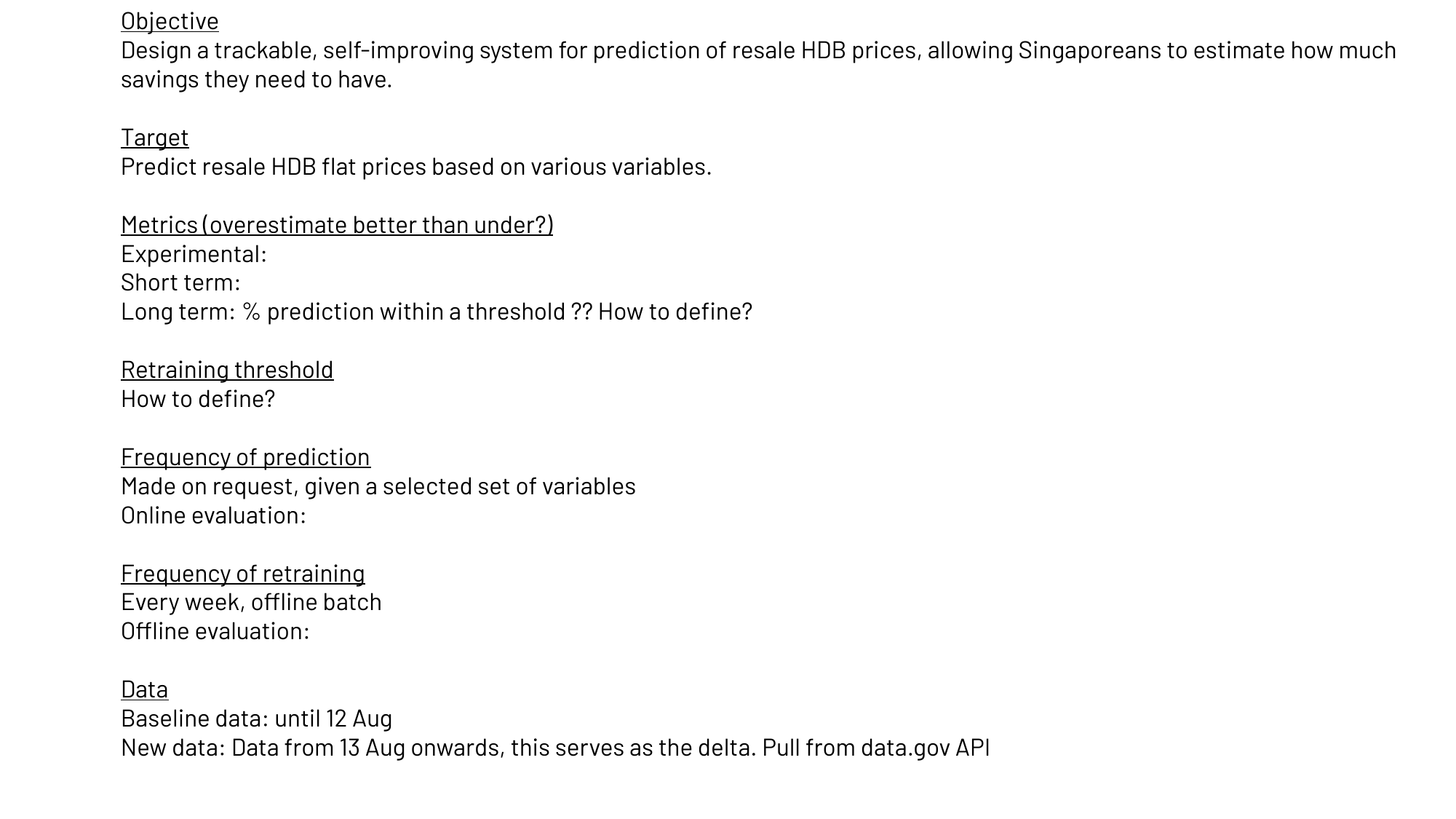

Objective
Design a trackable, self-improving system for prediction of resale HDB prices, allowing Singaporeans to estimate how much savings they need to have.

Target
Predict resale HDB flat prices based on various variables.

Metrics (overestimate better than under?)
Experimental:
Short term:
Long term: % prediction within a threshold ?? How to define?

Retraining threshold
How to define?

Frequency of prediction
Made on request, given a selected set of variables
Online evaluation:

Frequency of retraining
Every week, offline batch
Offline evaluation:

Data
Baseline data: until 12 Aug
New data: Data from 13 Aug onwards, this serves as the delta. Pull from data.gov API